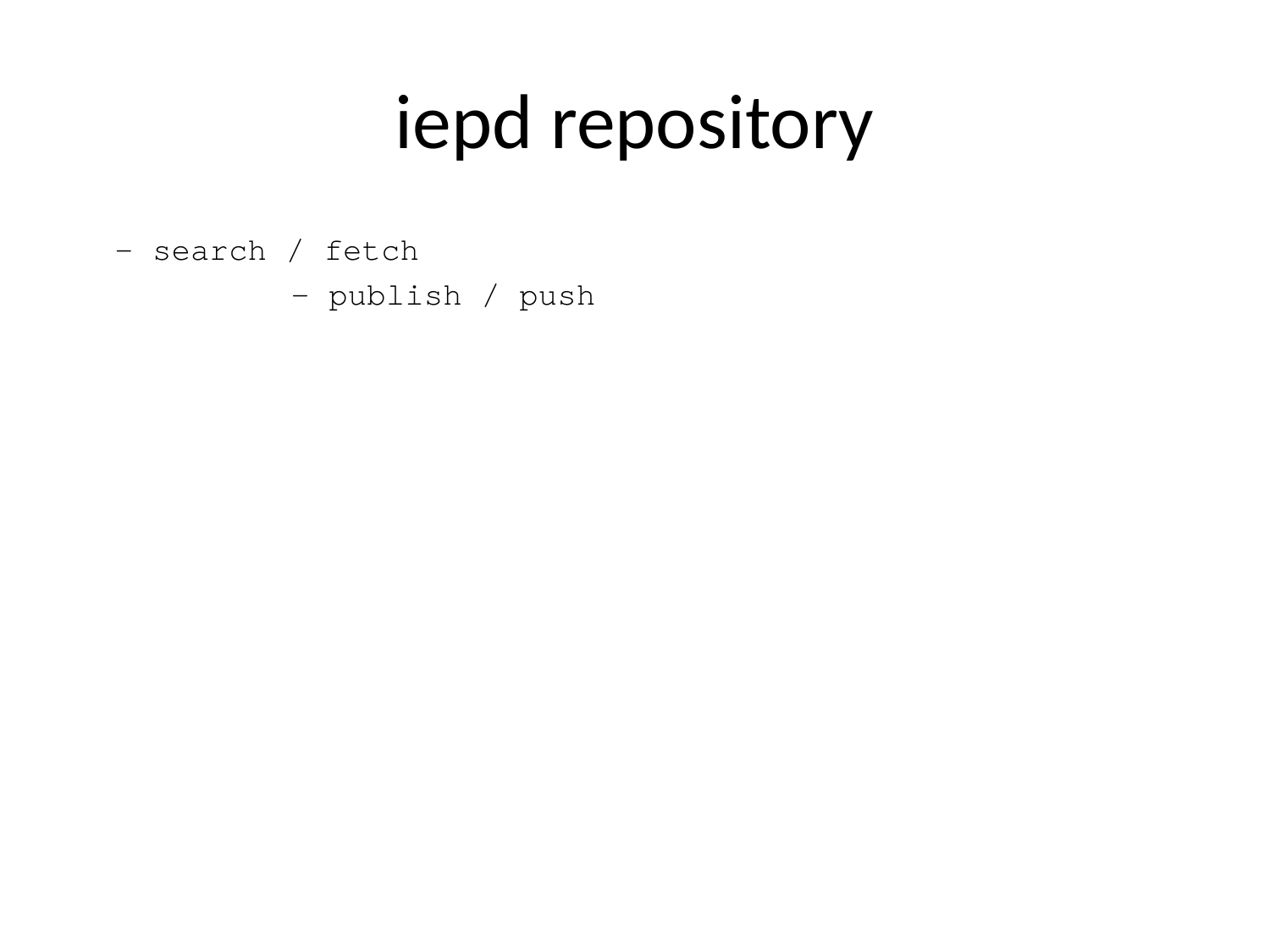

# iepd repository
  - search / fetch
  - publish / push